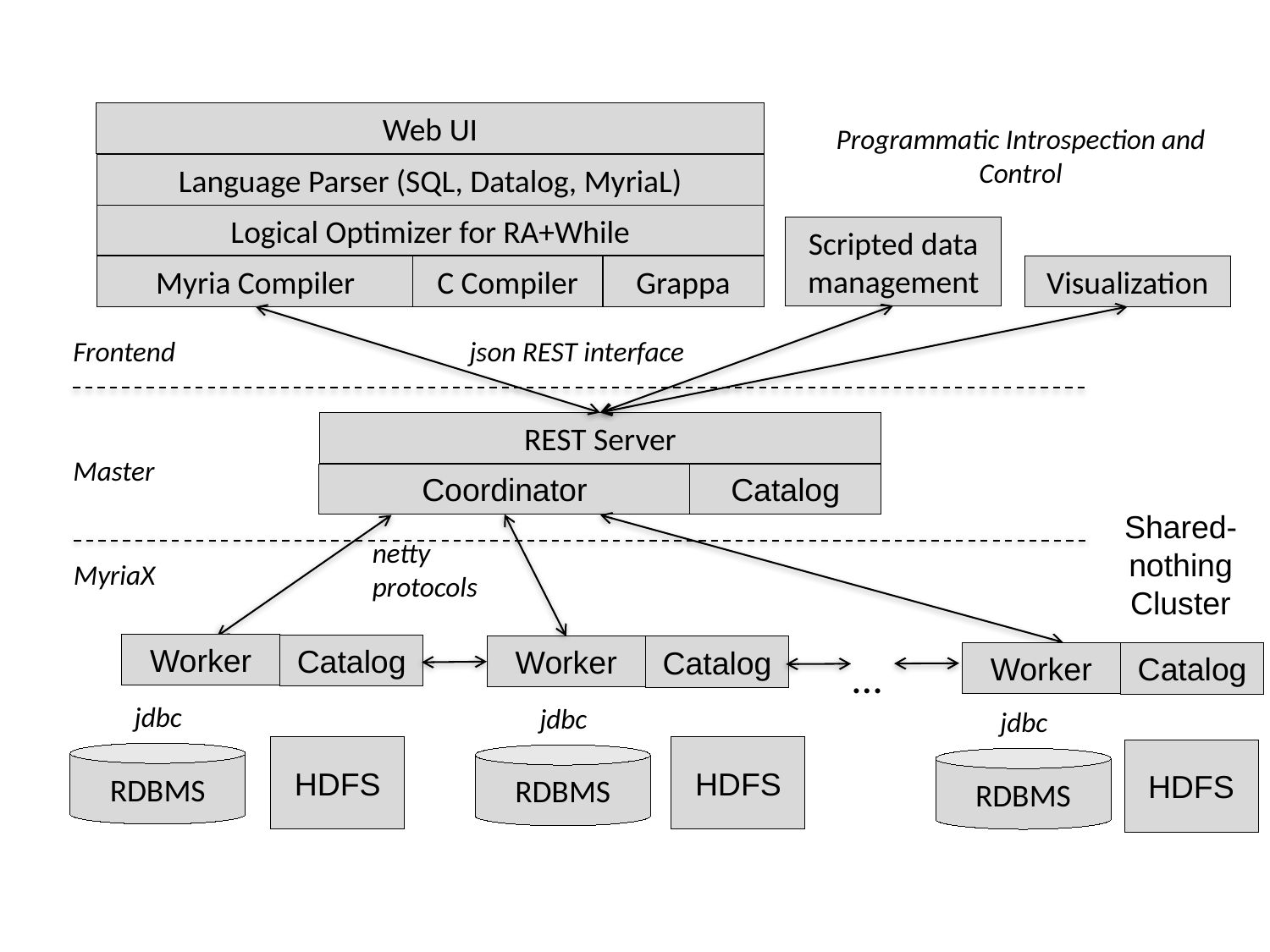

Web UI
Programmatic Introspection and Control
Language Parser (SQL, Datalog, MyriaL)
Logical Optimizer for RA+While
Scripted data management
Myria Compiler
C Compiler
Grappa
Visualization
Frontend
json REST interface
REST Server
Master
Coordinator
Catalog
Shared-nothing Cluster
netty protocols
MyriaX
Worker
Catalog
Worker
Catalog
Worker
Catalog
…
jdbc
jdbc
jdbc
HDFS
HDFS
HDFS
RDBMS
RDBMS
RDBMS